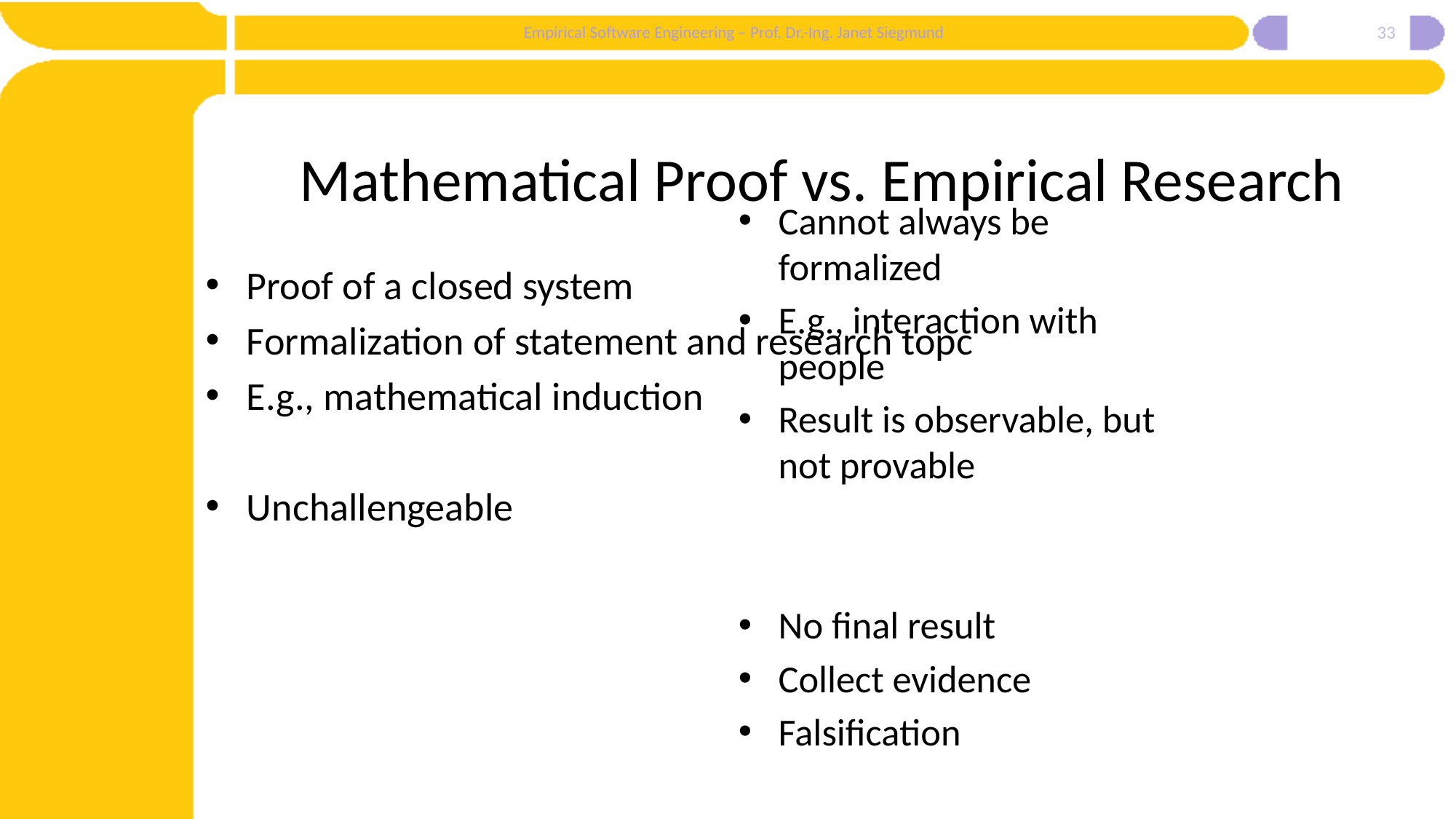

33
# Mathematical Proof vs. Empirical Research
Cannot always be formalized
E.g., interaction with people
Result is observable, but not provable

No final result
Collect evidence
Falsification
Proof of a closed system
Formalization of statement and research topc
E.g., mathematical induction

Unchallengeable